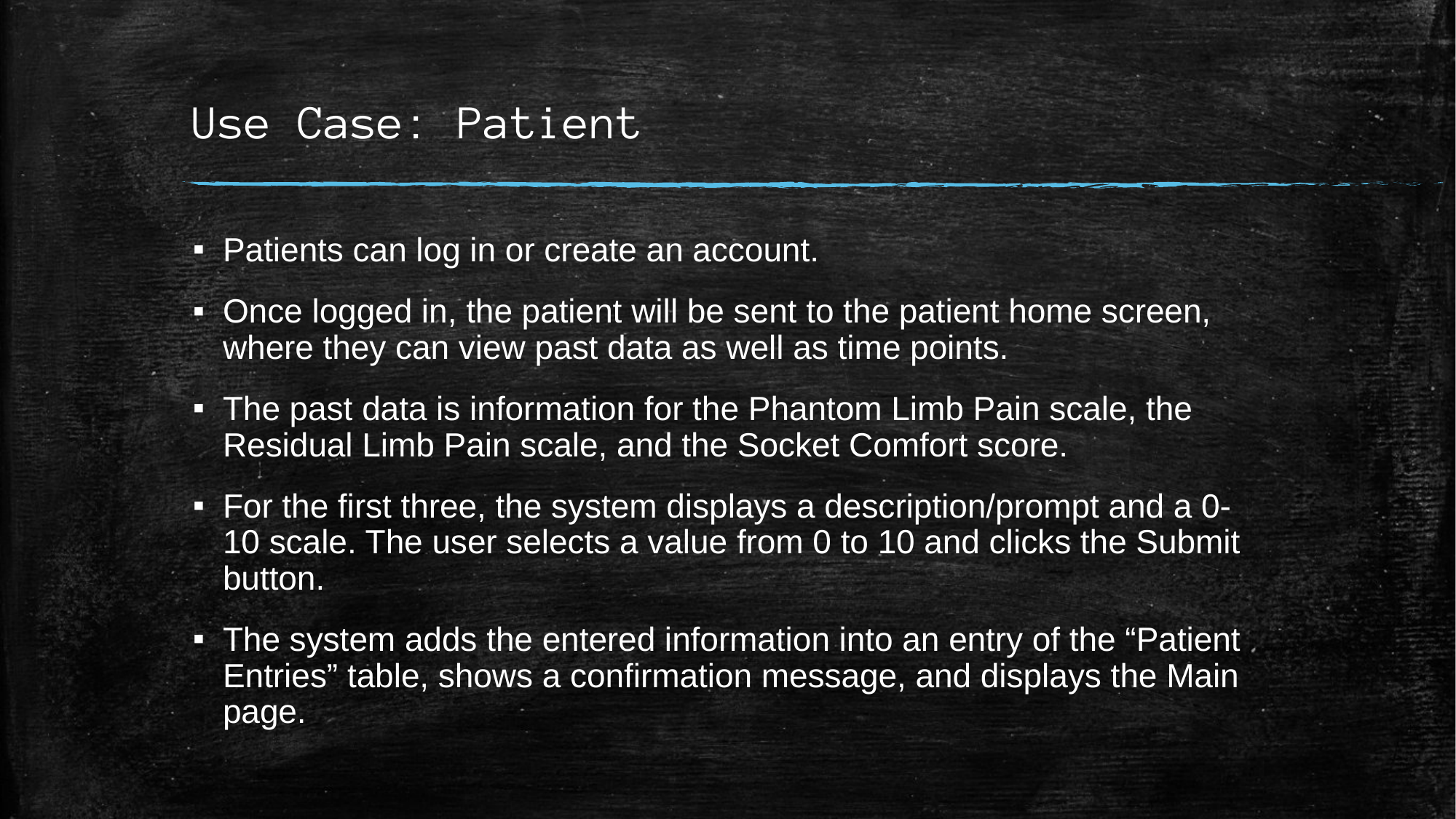

# Use Case: Patient
Patients can log in or create an account.
Once logged in, the patient will be sent to the patient home screen, where they can view past data as well as time points.
The past data is information for the Phantom Limb Pain scale, the Residual Limb Pain scale, and the Socket Comfort score.
For the first three, the system displays a description/prompt and a 0-10 scale. The user selects a value from 0 to 10 and clicks the Submit button.
The system adds the entered information into an entry of the “Patient Entries” table, shows a confirmation message, and displays the Main page.